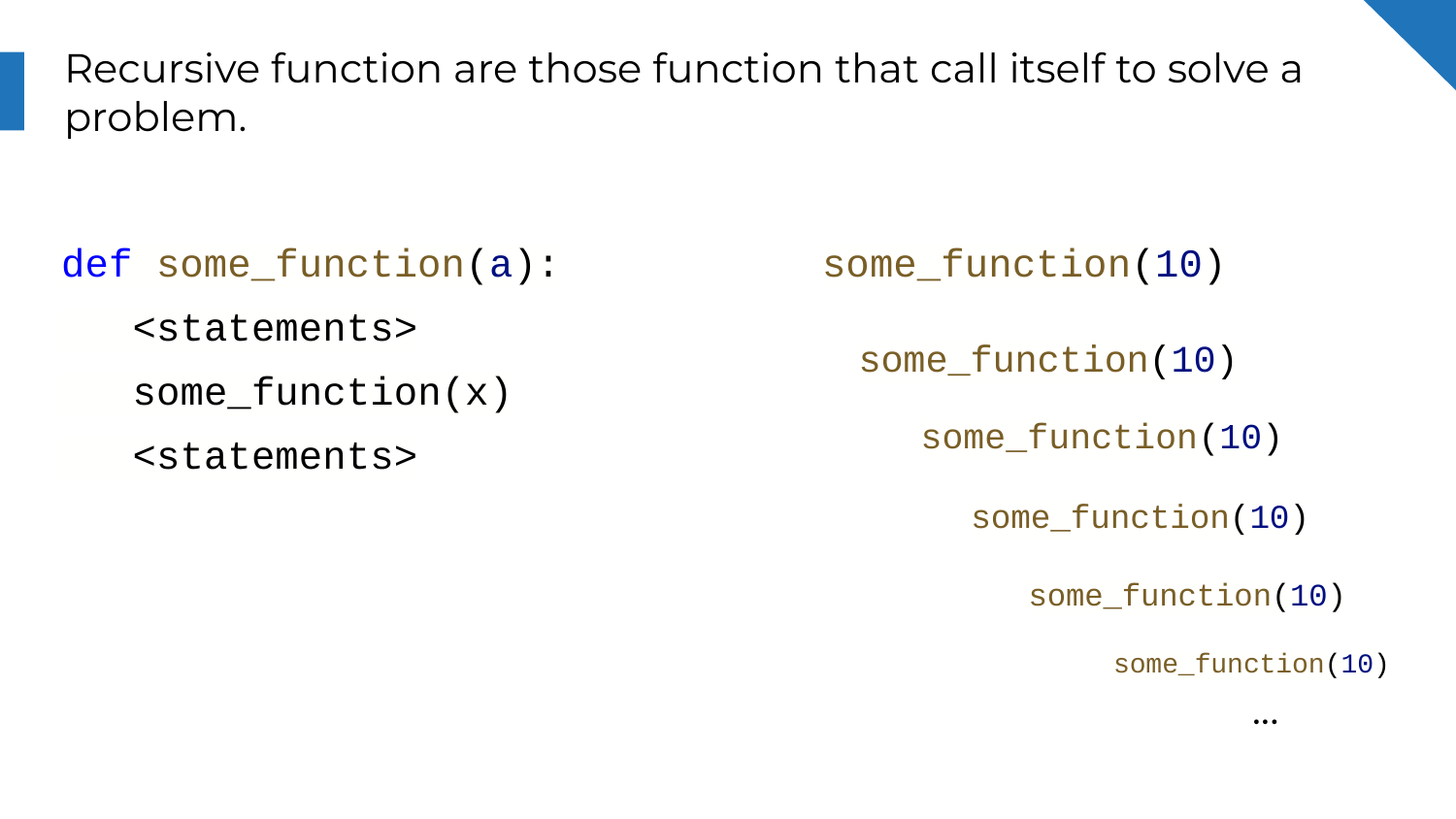

# Recursive function are those function that call itself to solve a problem.
def some_function(a):
   <statements>
   some_function(x)
   <statements>

some_function(10)
some_function(10)
some_function(10)
some_function(10)
some_function(10)
some_function(10)
...